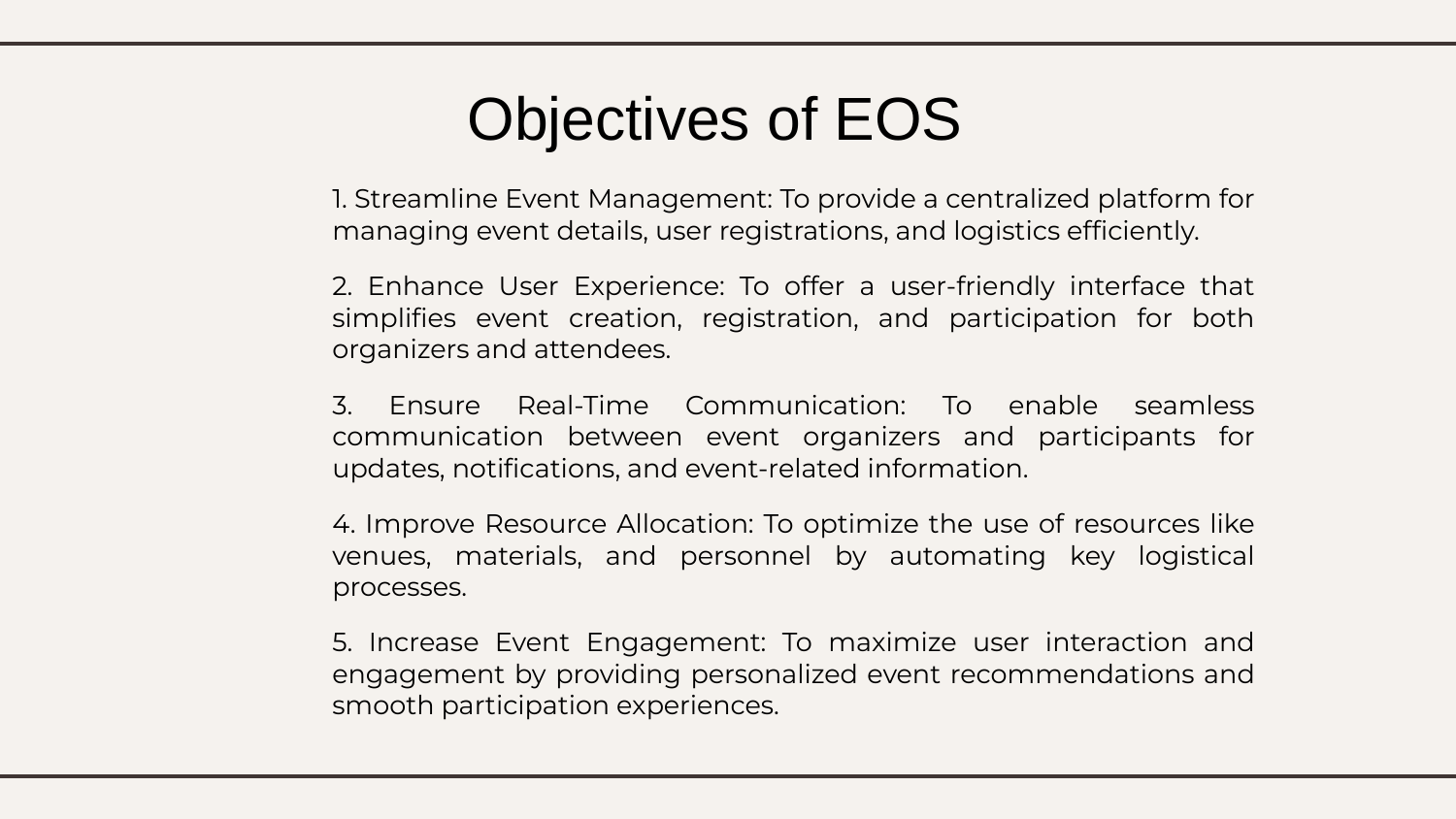

# Objectives of EOS
1. Streamline Event Management: To provide a centralized platform for managing event details, user registrations, and logistics efficiently.
2. Enhance User Experience: To offer a user-friendly interface that simplifies event creation, registration, and participation for both organizers and attendees.
3. Ensure Real-Time Communication: To enable seamless communication between event organizers and participants for updates, notifications, and event-related information.
4. Improve Resource Allocation: To optimize the use of resources like venues, materials, and personnel by automating key logistical processes.
5. Increase Event Engagement: To maximize user interaction and engagement by providing personalized event recommendations and smooth participation experiences.